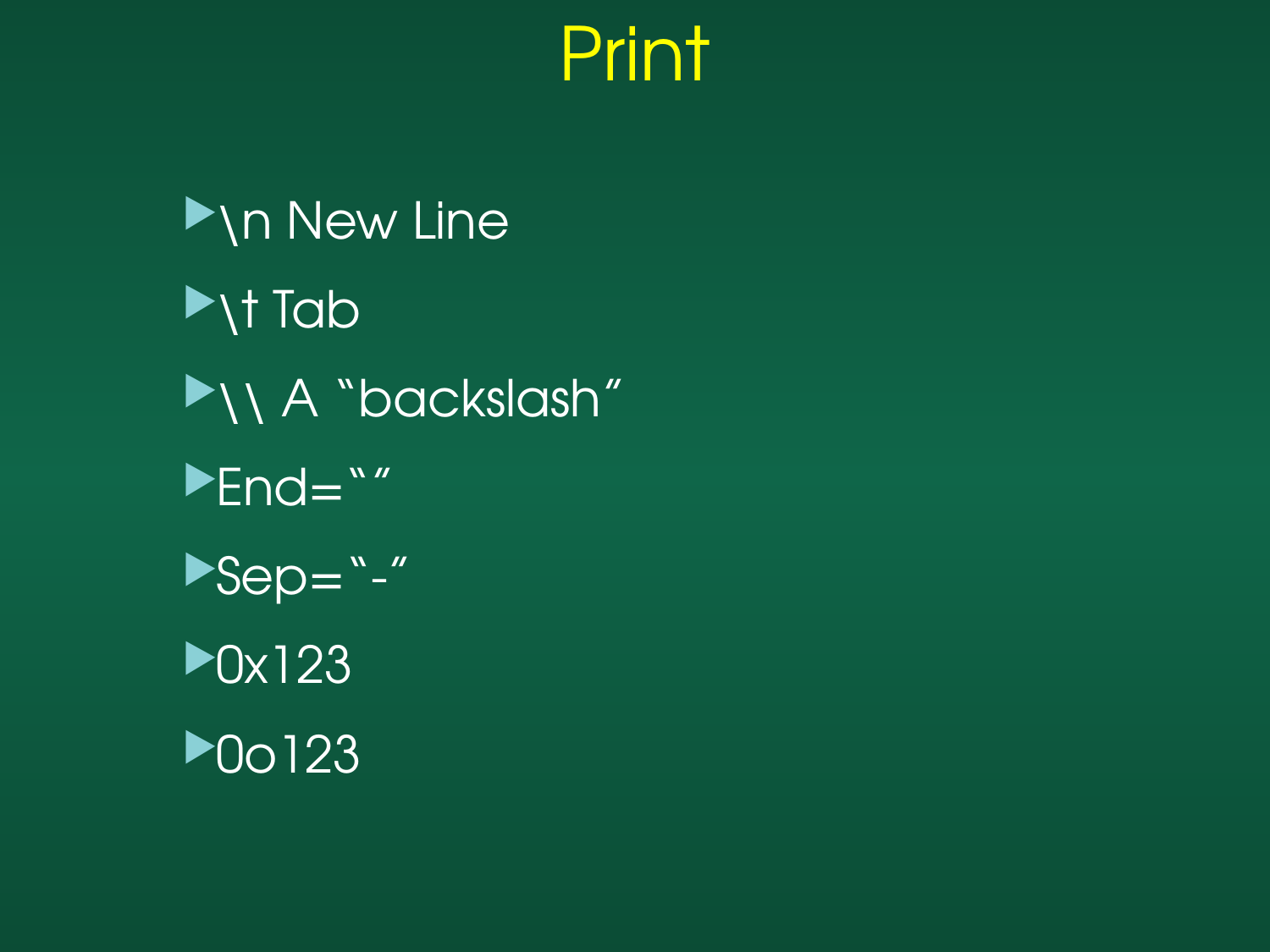

# Print
\n New Line
\t Tab
\\ A “backslash”
End=“”
Sep=“-”
0x123
0o123